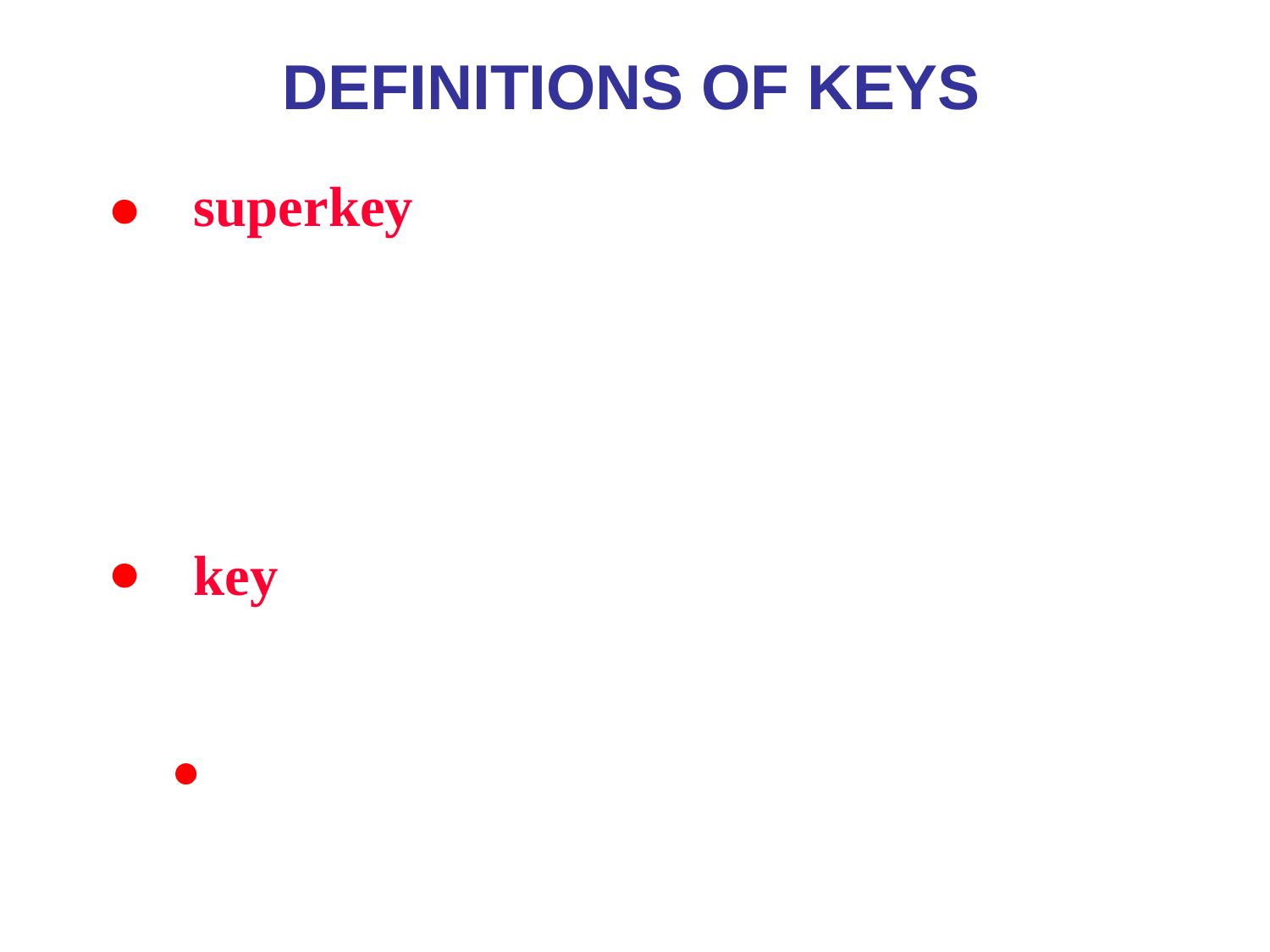

# Definitions of Keys
A superkey of a relation schema R = {A1, A2, ...., An} is a set of attributes S⊆R with the property that no two tuples t1 and t2 in any relation instance r of R will have t1[S] = t2[S]

A key K is a superkey with the additional property that removal of any attribute from K will cause K not to be a superkey any more.
a key must be minimal
*